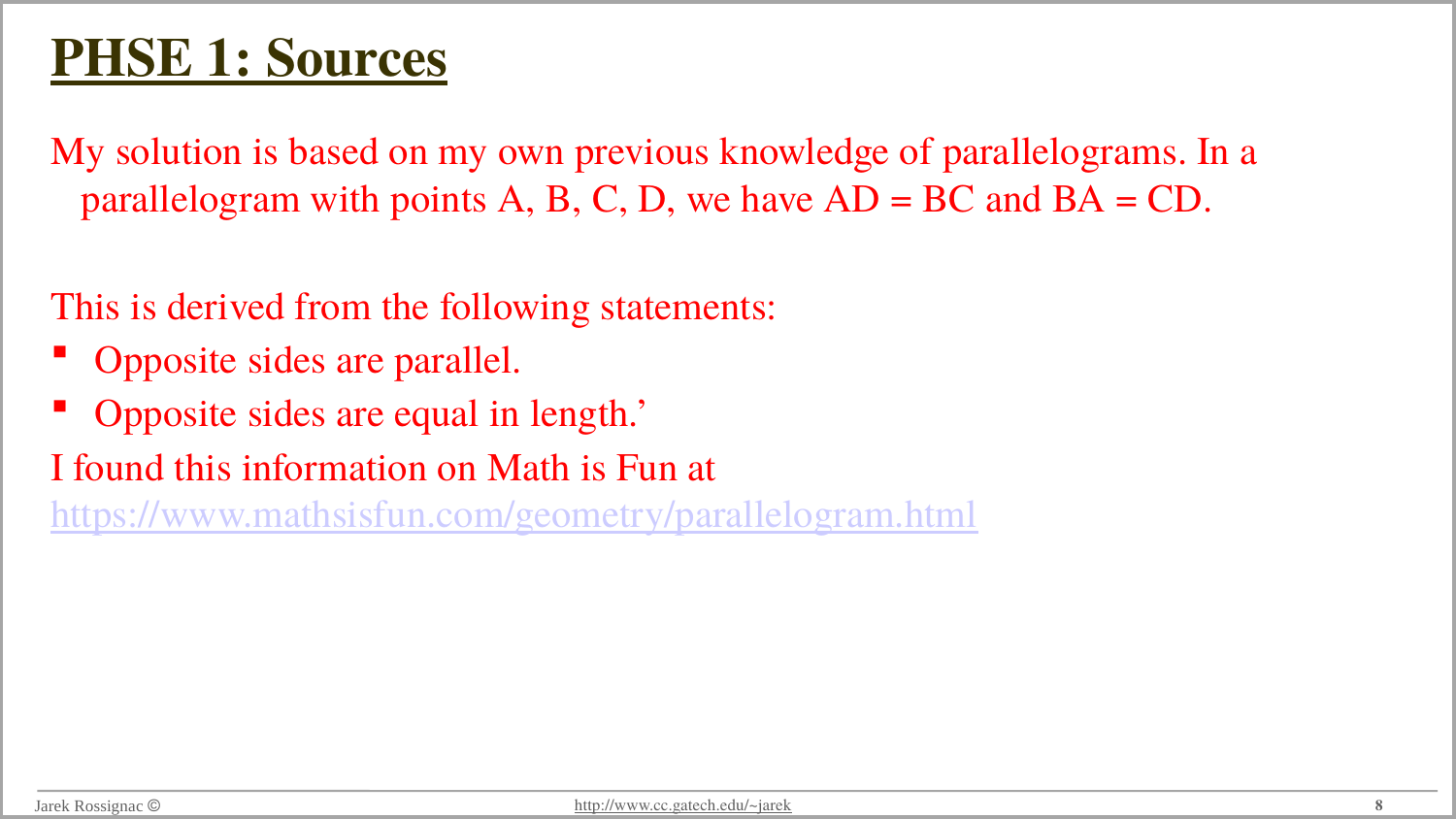

# PHSE 1: Sources
My solution is based on my own previous knowledge of parallelograms. In a parallelogram with points A, B, C, D, we have AD = BC and BA = CD.

This is derived from the following statements:
Opposite sides are parallel.
Opposite sides are equal in length.’
I found this information on Math is Fun at https://www.mathsisfun.com/geometry/parallelogram.html